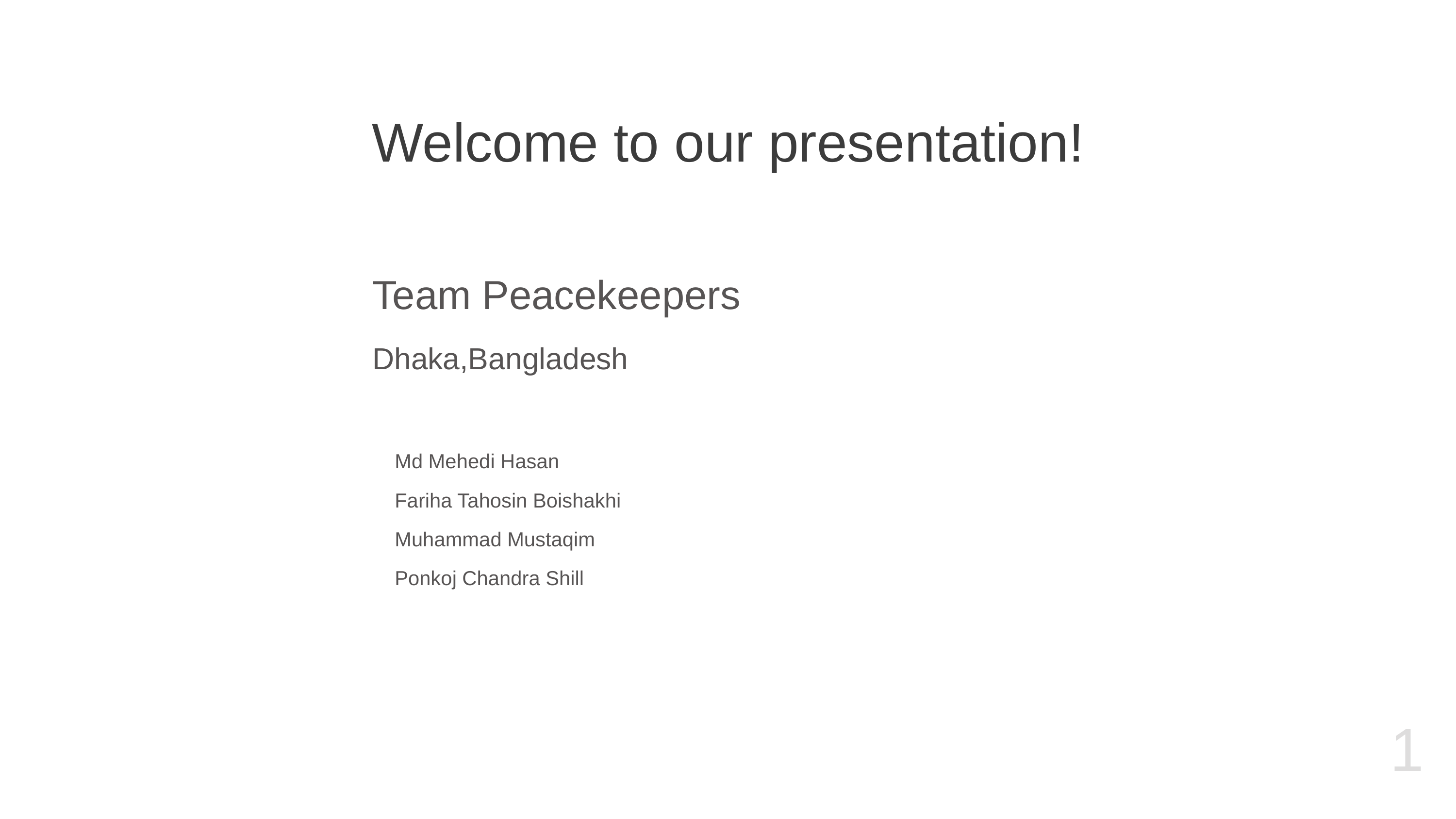

# Welcome to our presentation!
Team Peacekeepers
Dhaka,Bangladesh

    Md Mehedi Hasan
    Fariha Tahosin Boishakhi
    Muhammad Mustaqim
    Ponkoj Chandra Shill
1